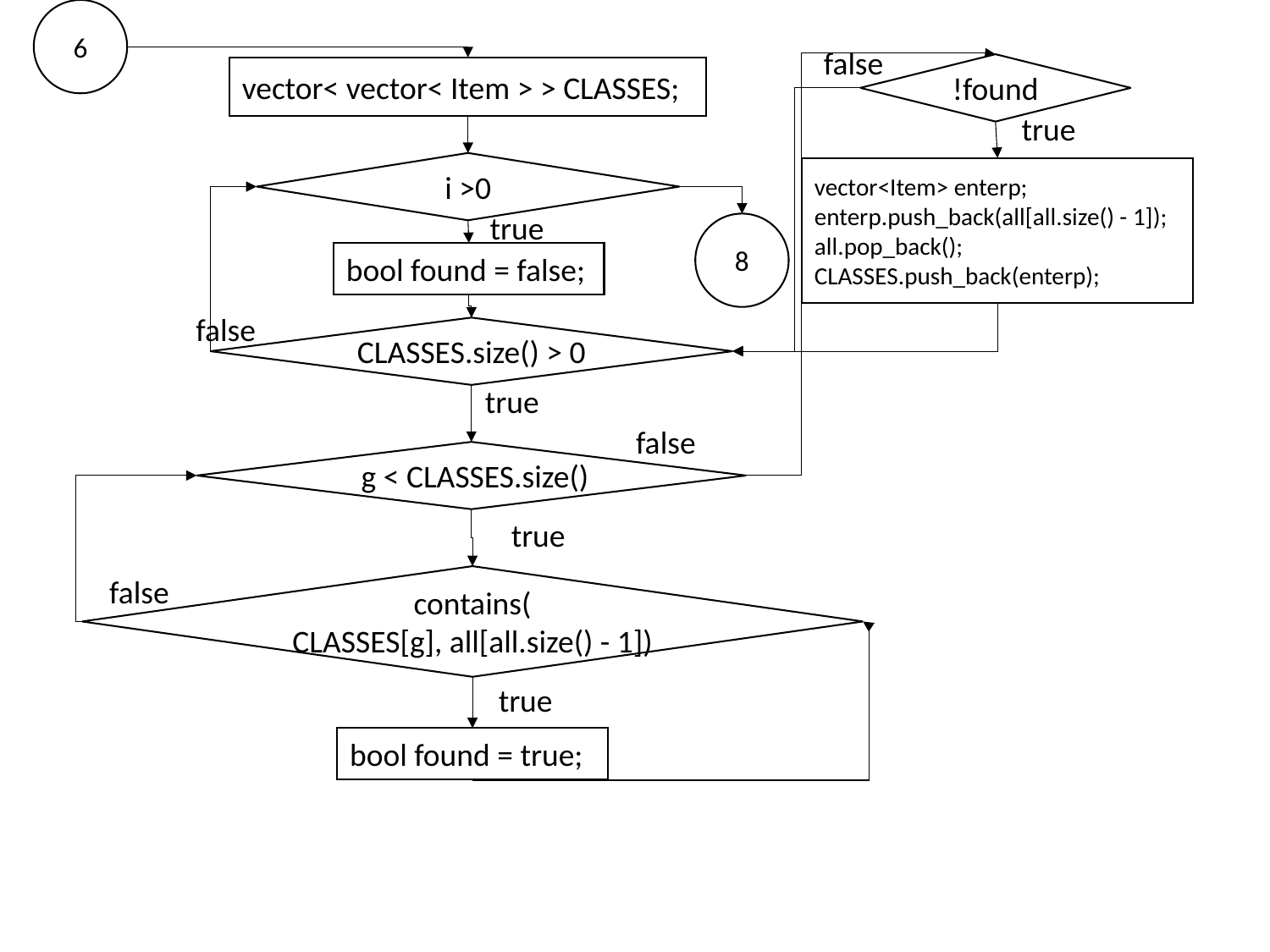

6
false
!found
vector< vector< Item > > CLASSES;
true
i >0
vector<Item> enterp;
enterp.push_back(all[all.size() - 1]);
all.pop_back();
CLASSES.push_back(enterp);
true
8
bool found = false;
false
CLASSES.size() > 0
true
false
 g < CLASSES.size()
true
contains(
CLASSES[g], all[all.size() - 1])
false
true
bool found = true;